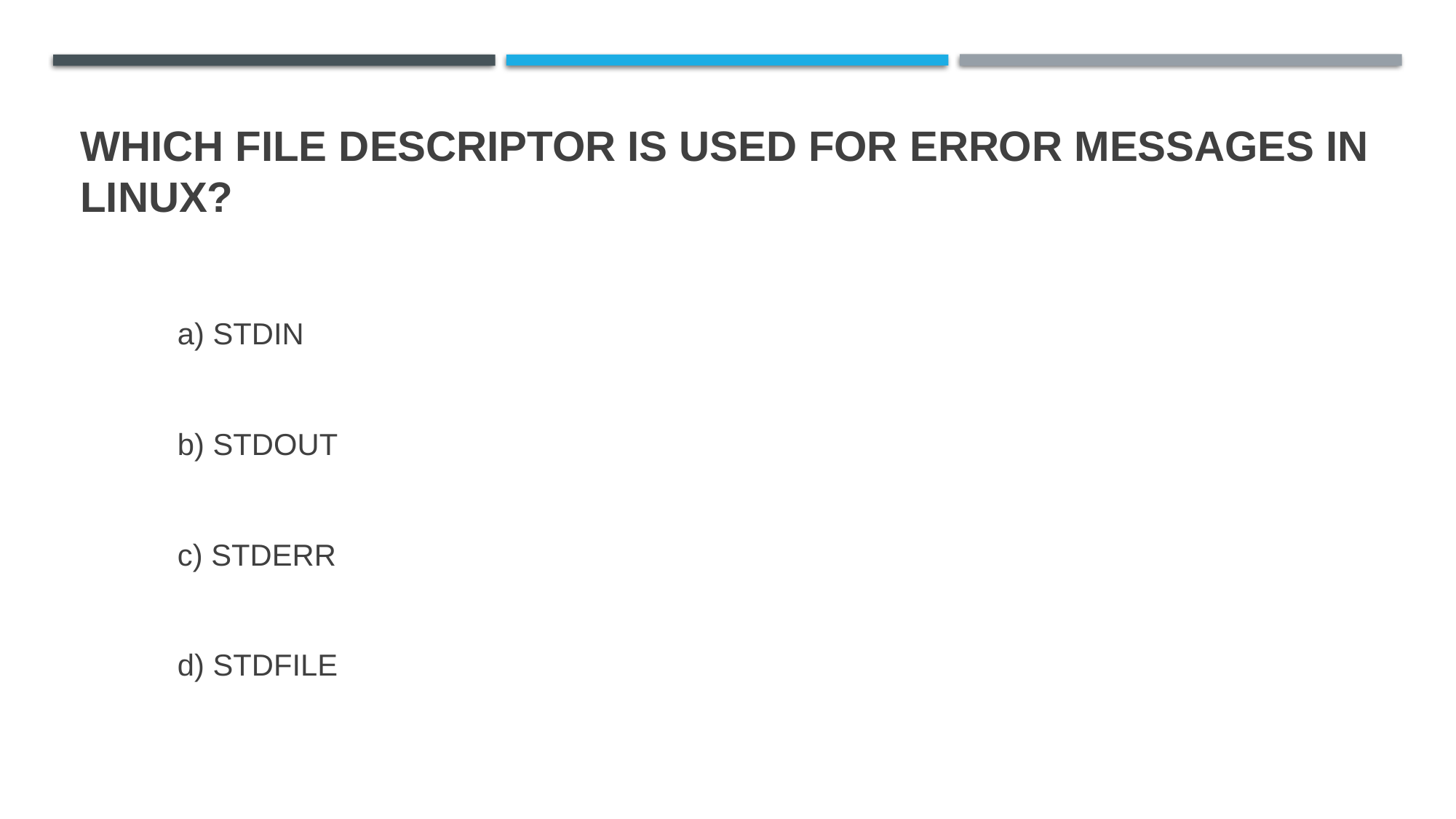

# Which file descriptor is used for error messages in Linux?
a) STDIN

b) STDOUT

c) STDERR

d) STDFILE